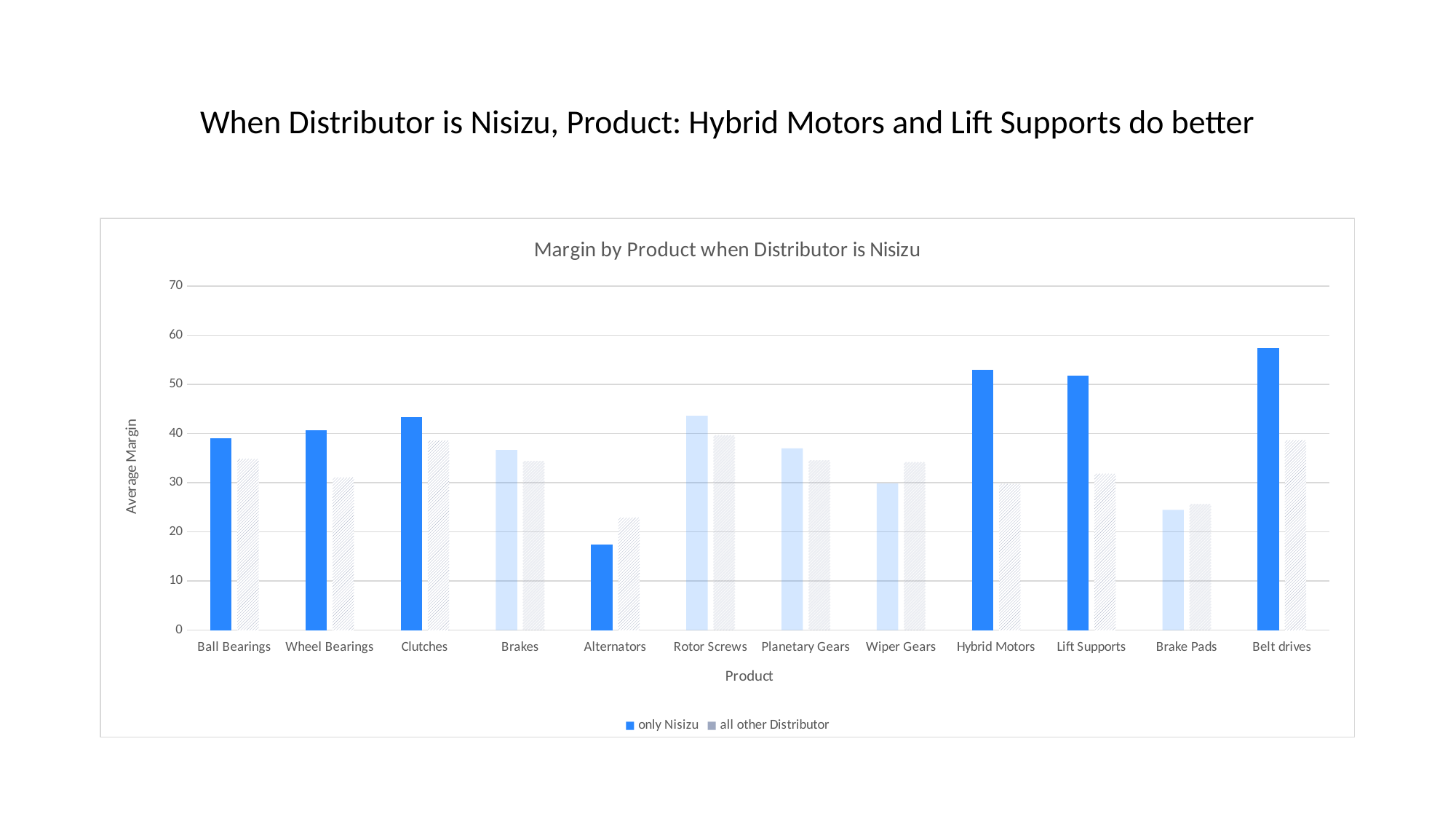

# When Distributor is Nisizu, Product: Hybrid Motors and Lift Supports do better

### Chart: Margin by Product when Distributor is Nisizu

| Category |  |  |
|---|---|---|
| Ball Bearings | 39.12 | 34.86 |
| Wheel Bearings | 40.67 | 31.1 |
| Clutches | 43.31 | 38.6 |
| Brakes | 36.67 | 34.43 |
| Alternators | 17.41 | 22.91 |
| Rotor Screws | 43.64 | 39.66 |
| Planetary Gears | 36.99 | 34.58 |
| Wiper Gears | 29.85 | 34.17 |
| Hybrid Motors | 53.03 | 29.76 |
| Lift Supports | 51.82 | 31.85 |
| Brake Pads | 24.49 | 25.69 |
| Belt drives | 57.46 | 38.66 |